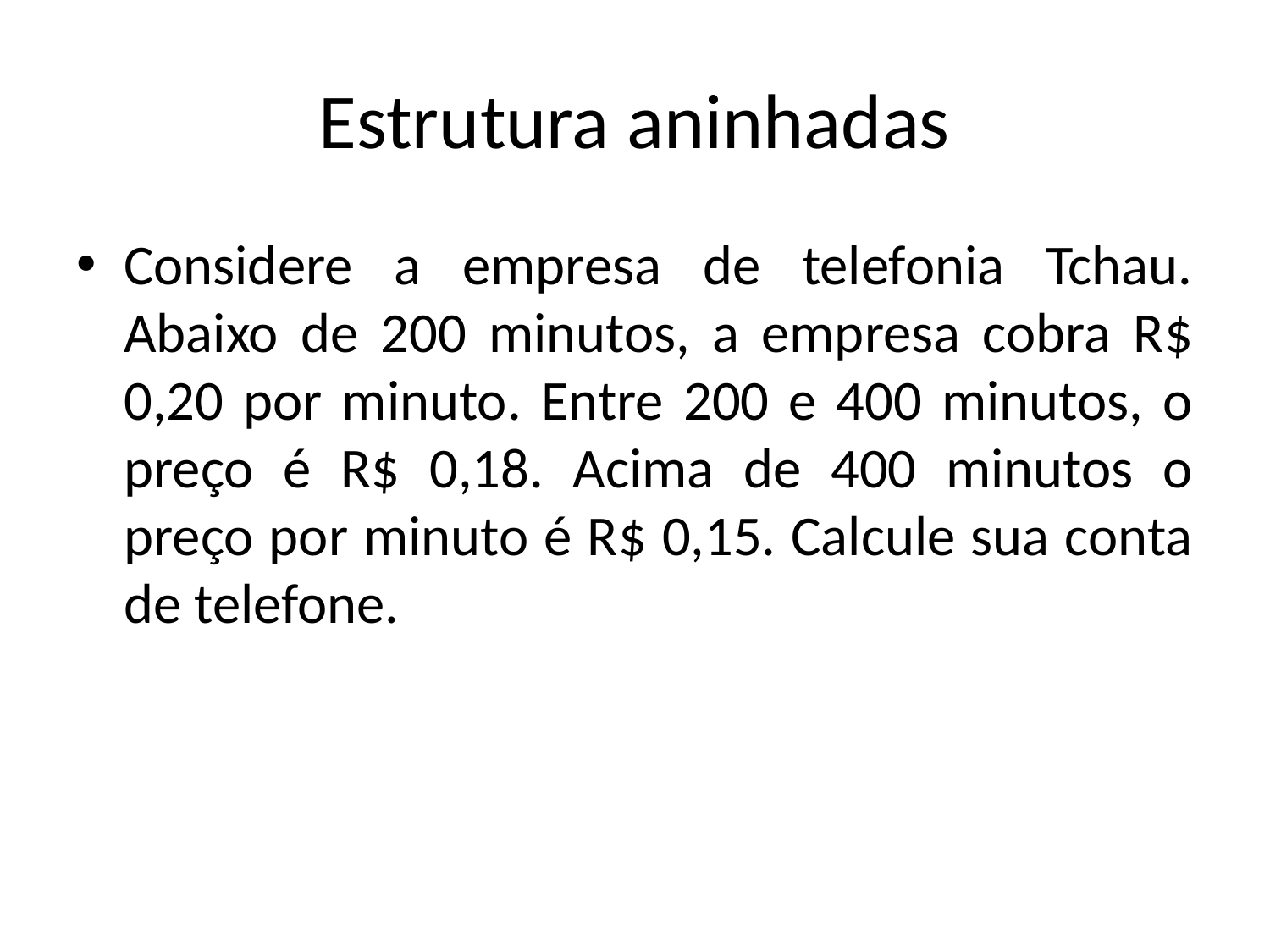

# Estrutura aninhadas
Considere a empresa de telefonia Tchau. Abaixo de 200 minutos, a empresa cobra R$ 0,20 por minuto. Entre 200 e 400 minutos, o preço é R$ 0,18. Acima de 400 minutos o preço por minuto é R$ 0,15. Calcule sua conta de telefone.